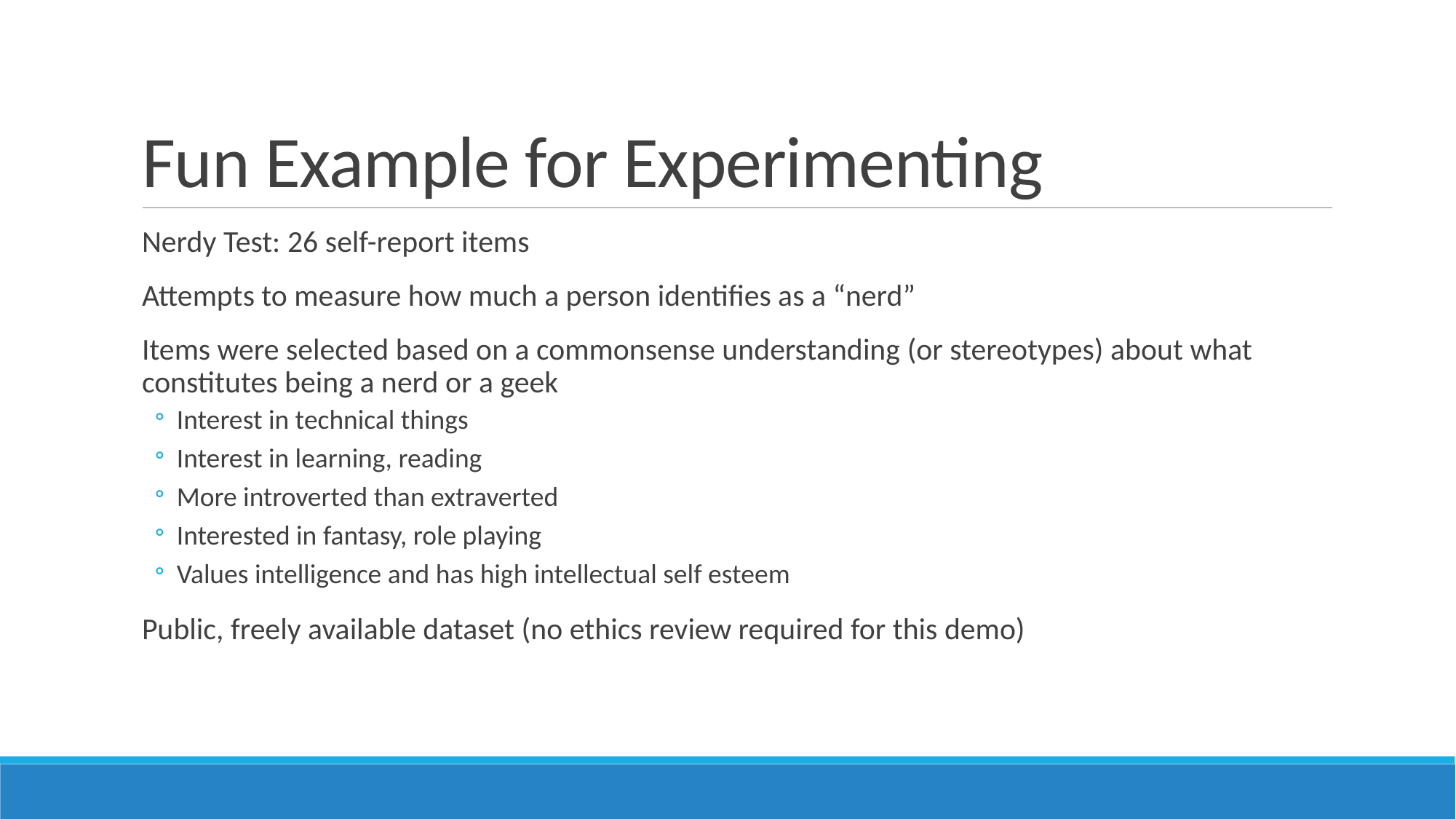

# Fun Example for Experimenting
Nerdy Test: 26 self-report items
Attempts to measure how much a person identifies as a “nerd”
Items were selected based on a commonsense understanding (or stereotypes) about what constitutes being a nerd or a geek
Interest in technical things
Interest in learning, reading
More introverted than extraverted
Interested in fantasy, role playing
Values intelligence and has high intellectual self esteem
Public, freely available dataset (no ethics review required for this demo)